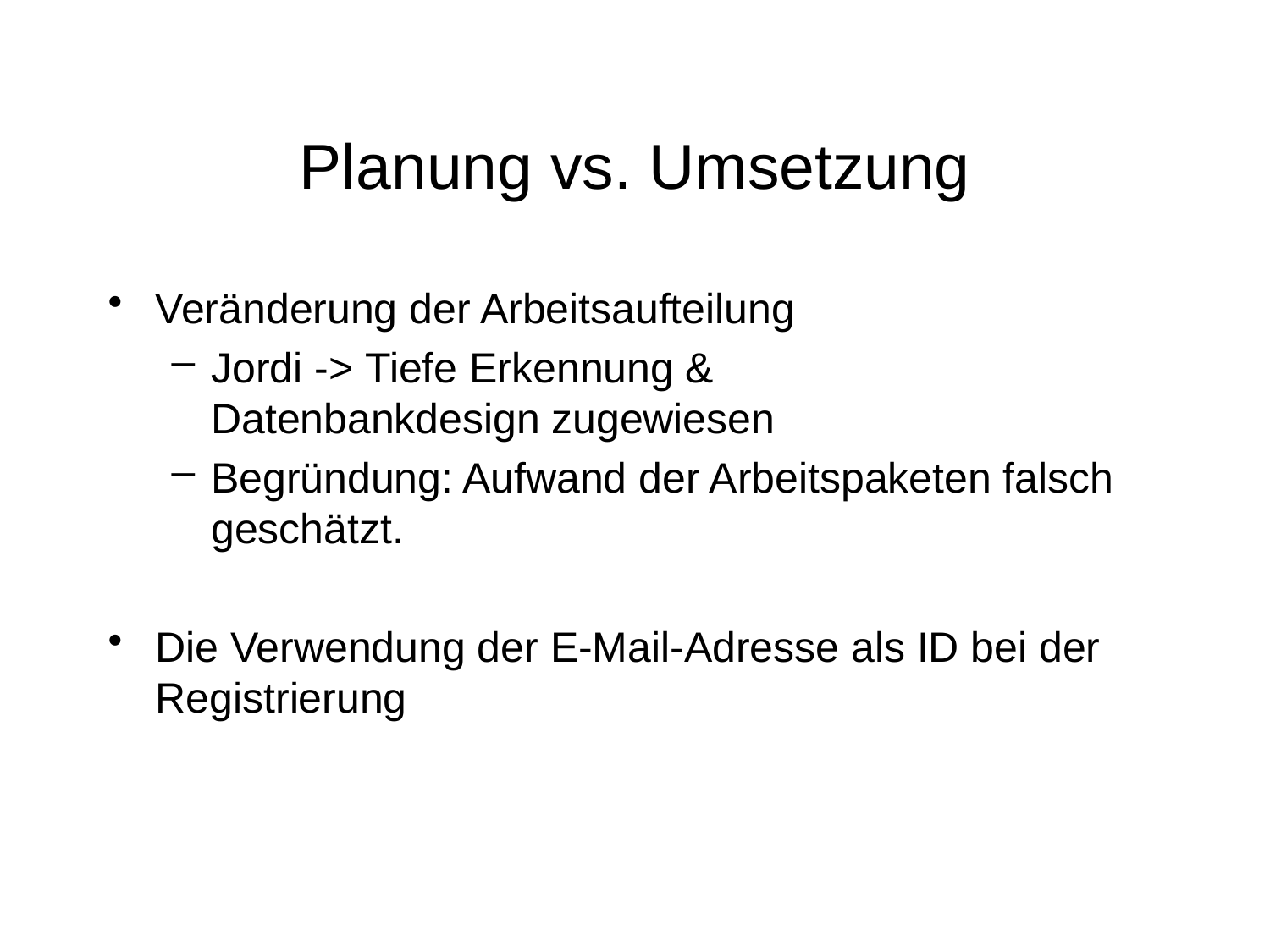

# Planung vs. Umsetzung
Veränderung der Arbeitsaufteilung
Jordi -> Tiefe Erkennung & Datenbankdesign zugewiesen
Begründung: Aufwand der Arbeitspaketen falsch geschätzt.

Die Verwendung der E-Mail-Adresse als ID bei der Registrierung